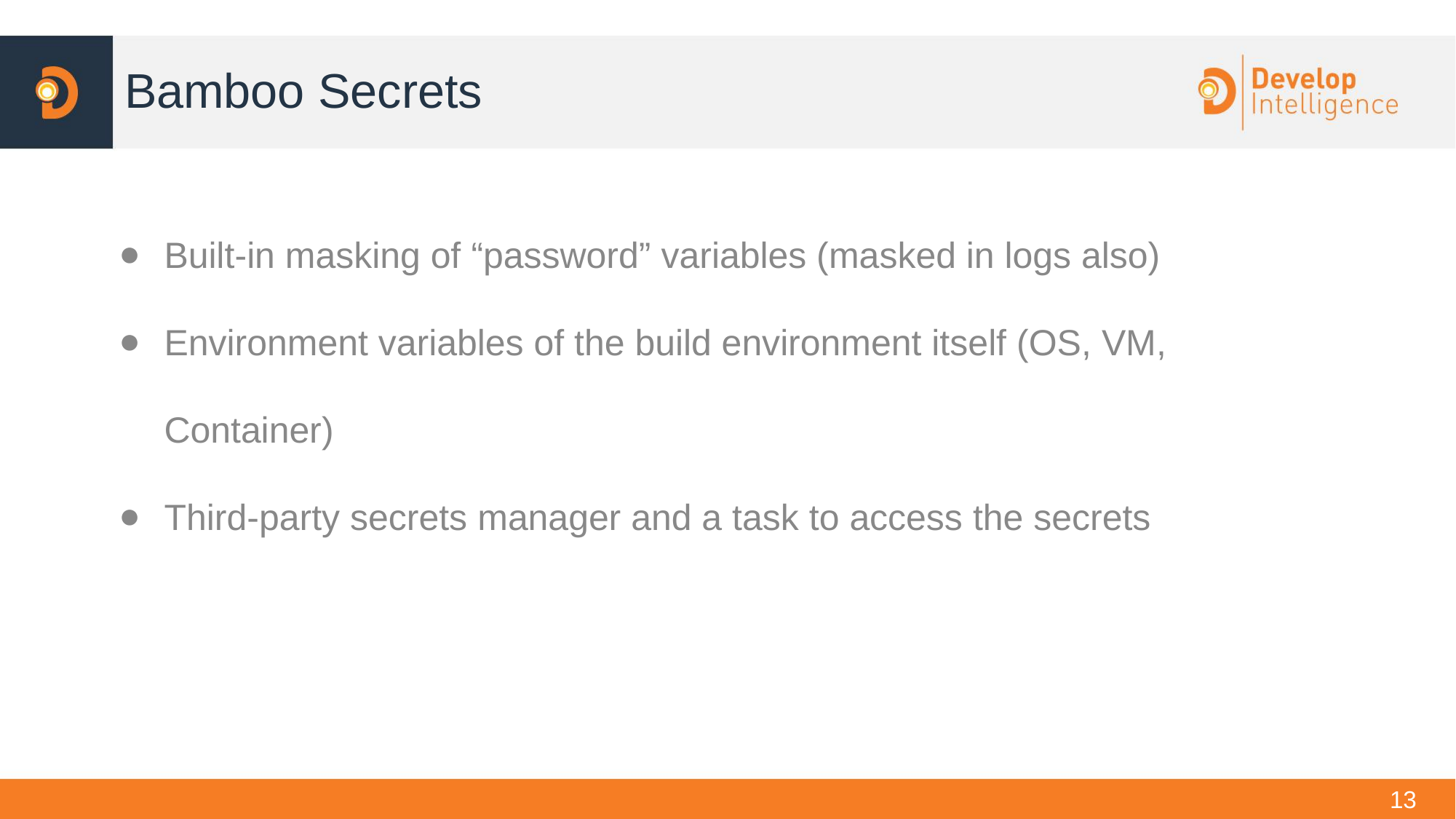

Bamboo Secrets
Built-in masking of “password” variables (masked in logs also)
Environment variables of the build environment itself (OS, VM, Container)
Third-party secrets manager and a task to access the secrets
13